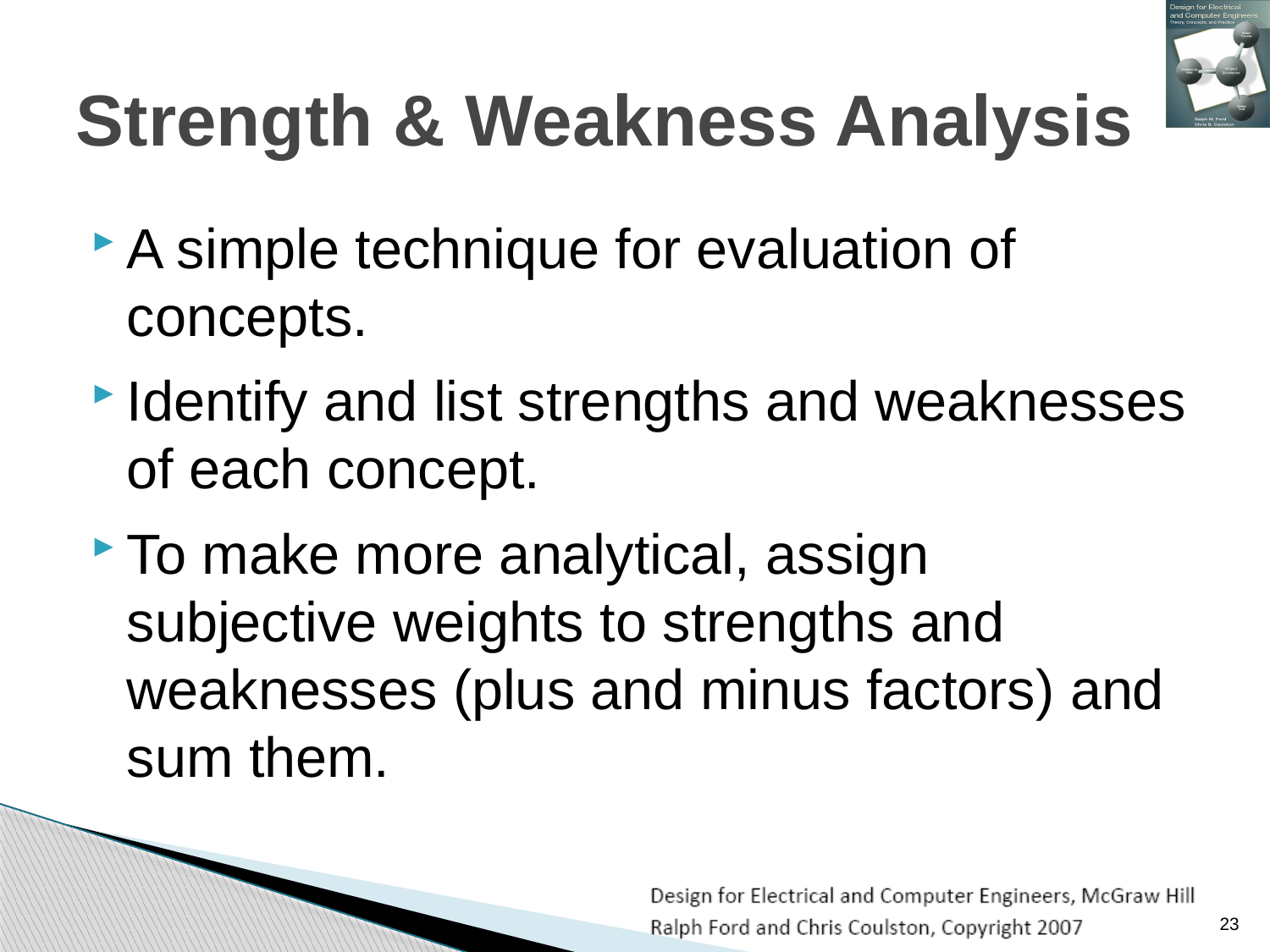

# Strength & Weakness Analysis
A simple technique for evaluation of concepts.
Identify and list strengths and weaknesses of each concept.
To make more analytical, assign subjective weights to strengths and weaknesses (plus and minus factors) and sum them.
23